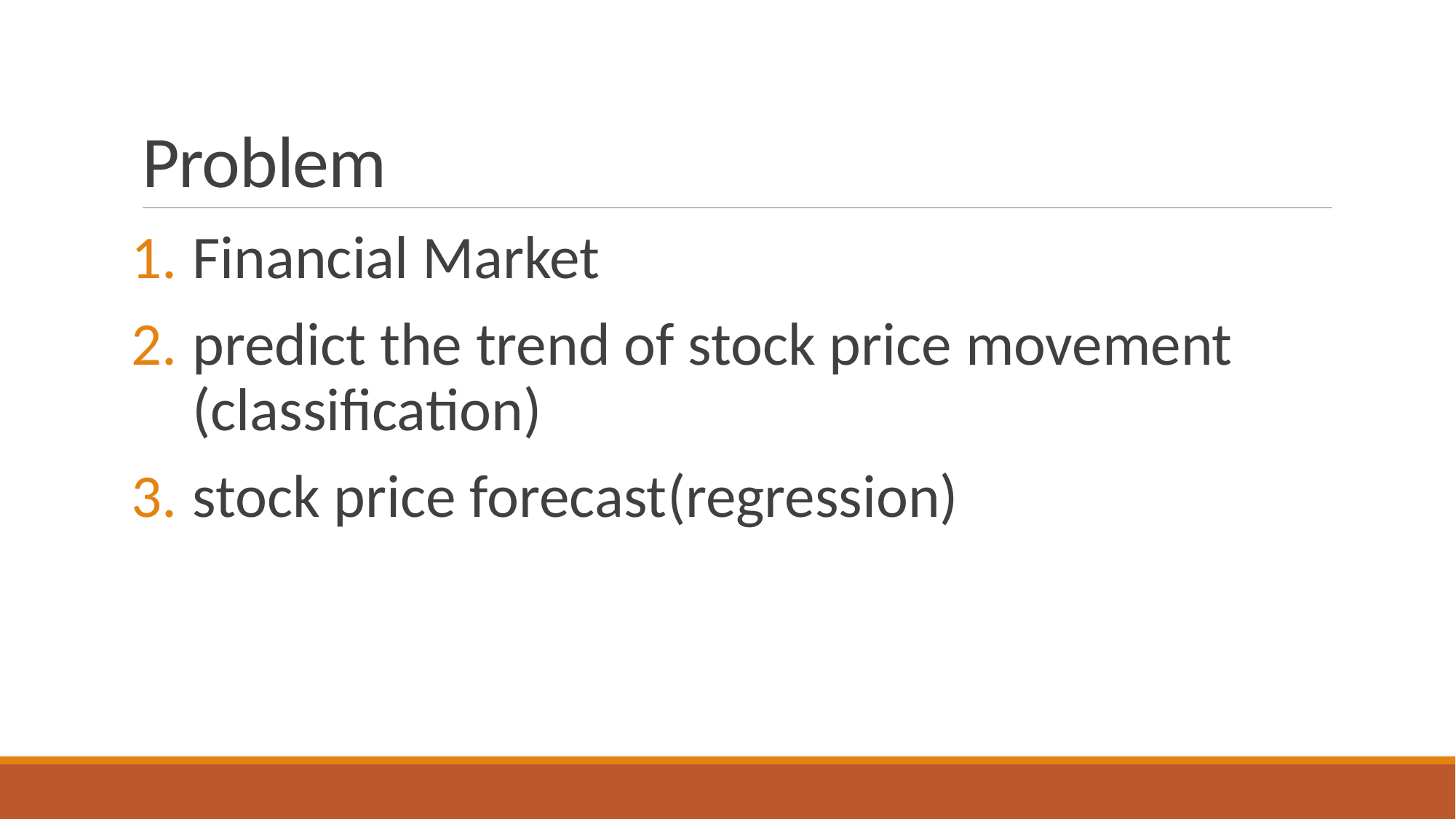

# Problem
Financial Market
predict the trend of stock price movement (classification)
stock price forecast(regression)